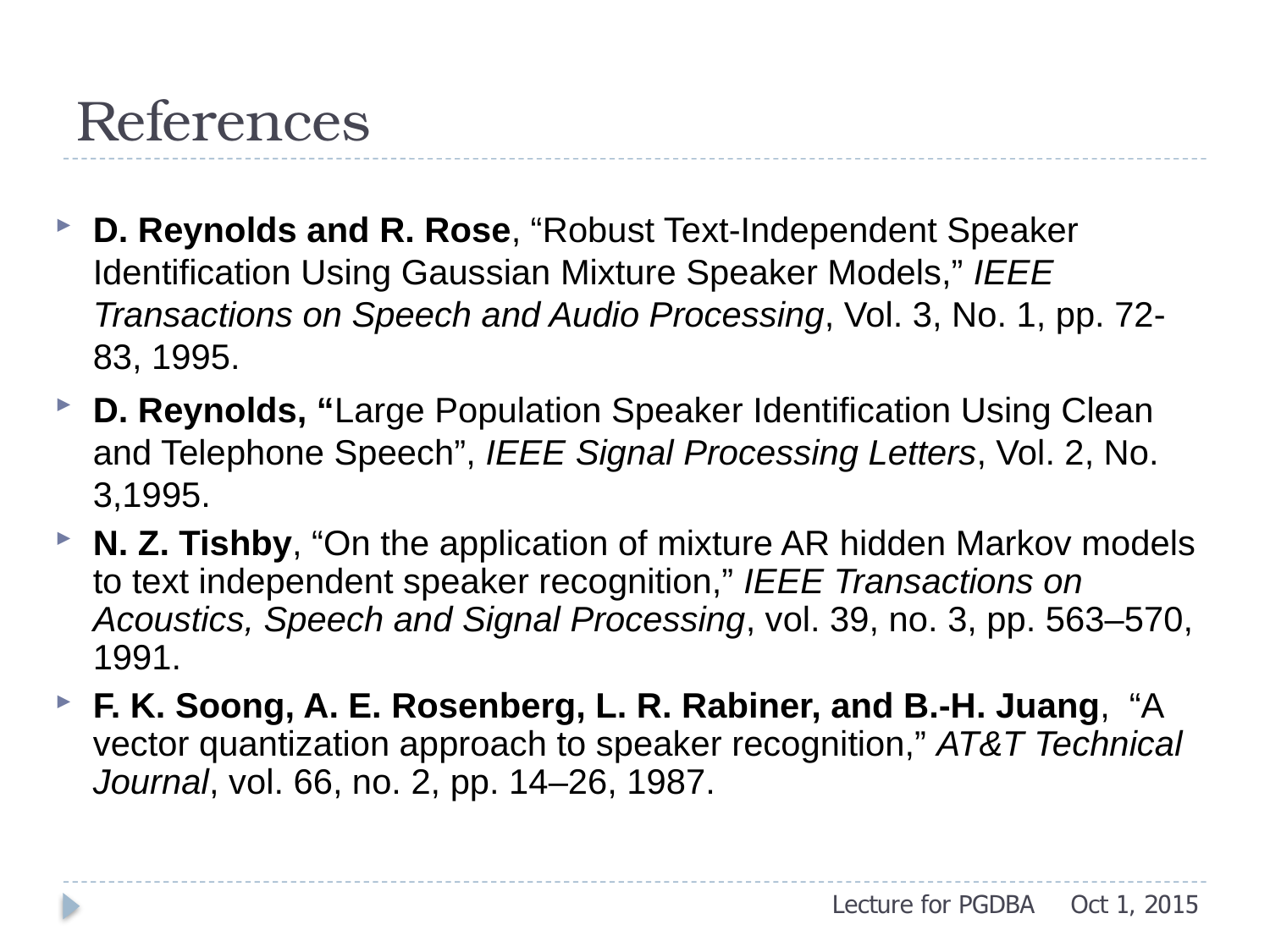

# References
D. Reynolds and R. Rose, “Robust Text-Independent Speaker Identification Using Gaussian Mixture Speaker Models,” IEEE Transactions on Speech and Audio Processing, Vol. 3, No. 1, pp. 72-83, 1995.
D. Reynolds, “Large Population Speaker Identification Using Clean and Telephone Speech”, IEEE Signal Processing Letters, Vol. 2, No. 3,1995.
N. Z. Tishby, “On the application of mixture AR hidden Markov models to text independent speaker recognition,” IEEE Transactions on  Acoustics, Speech and Signal Processing, vol. 39, no. 3, pp. 563–570, 1991.
F. K. Soong, A. E. Rosenberg, L. R. Rabiner, and B.-H. Juang,  “A vector quantization approach to speaker recognition,” AT&T Technical Journal, vol. 66, no. 2, pp. 14–26, 1987.

Lecture for PGDBA
Oct 1, 2015